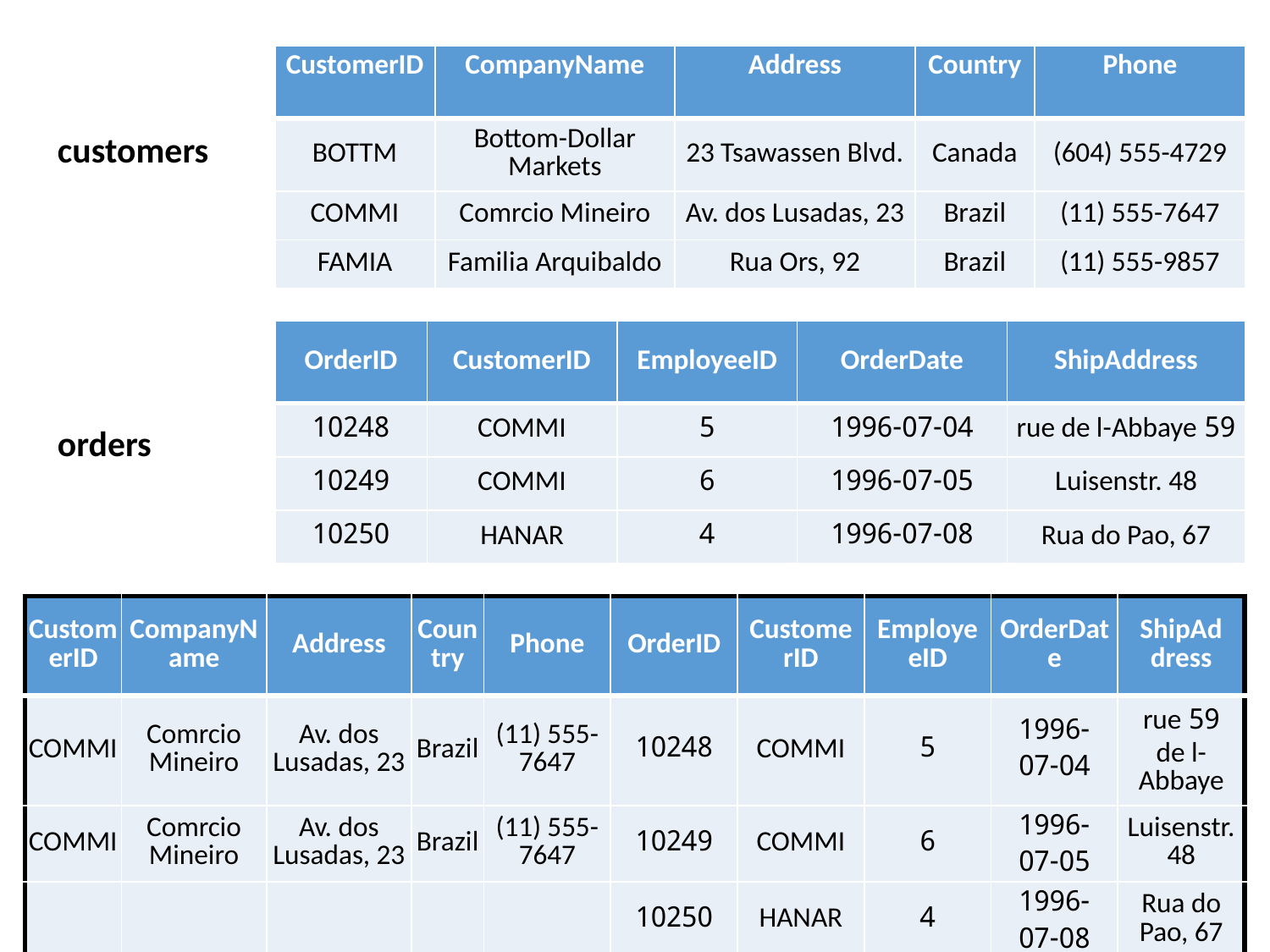

| CustomerID | CompanyName | Address | Country | Phone |
| --- | --- | --- | --- | --- |
| BOTTM | Bottom-Dollar Markets | 23 Tsawassen Blvd. | Canada | (604) 555-4729 |
| COMMI | Comrcio Mineiro | Av. dos Lusadas, 23 | Brazil | (11) 555-7647 |
| FAMIA | Familia Arquibaldo | Rua Ors, 92 | Brazil | (11) 555-9857 |
customers
| OrderID | CustomerID | EmployeeID | OrderDate | ShipAddress |
| --- | --- | --- | --- | --- |
| 10248 | COMMI | 5 | 1996-07-04 | 59 rue de l-Abbaye |
| 10249 | COMMI | 6 | 1996-07-05 | Luisenstr. 48 |
| 10250 | HANAR | 4 | 1996-07-08 | Rua do Pao, 67 |
orders
| CustomerID | CompanyName | Address | Country | Phone | OrderID | CustomerID | EmployeeID | OrderDate | ShipAddress |
| --- | --- | --- | --- | --- | --- | --- | --- | --- | --- |
| COMMI | Comrcio Mineiro | Av. dos Lusadas, 23 | Brazil | (11) 555-7647 | 10248 | COMMI | 5 | 1996-07-04 | 59 rue de l-Abbaye |
| COMMI | Comrcio Mineiro | Av. dos Lusadas, 23 | Brazil | (11) 555-7647 | 10249 | COMMI | 6 | 1996-07-05 | Luisenstr. 48 |
|  |  |  |  |  | 10250 | HANAR | 4 | 1996-07-08 | Rua do Pao, 67 |
customers  RIGHT JOIN orders ?